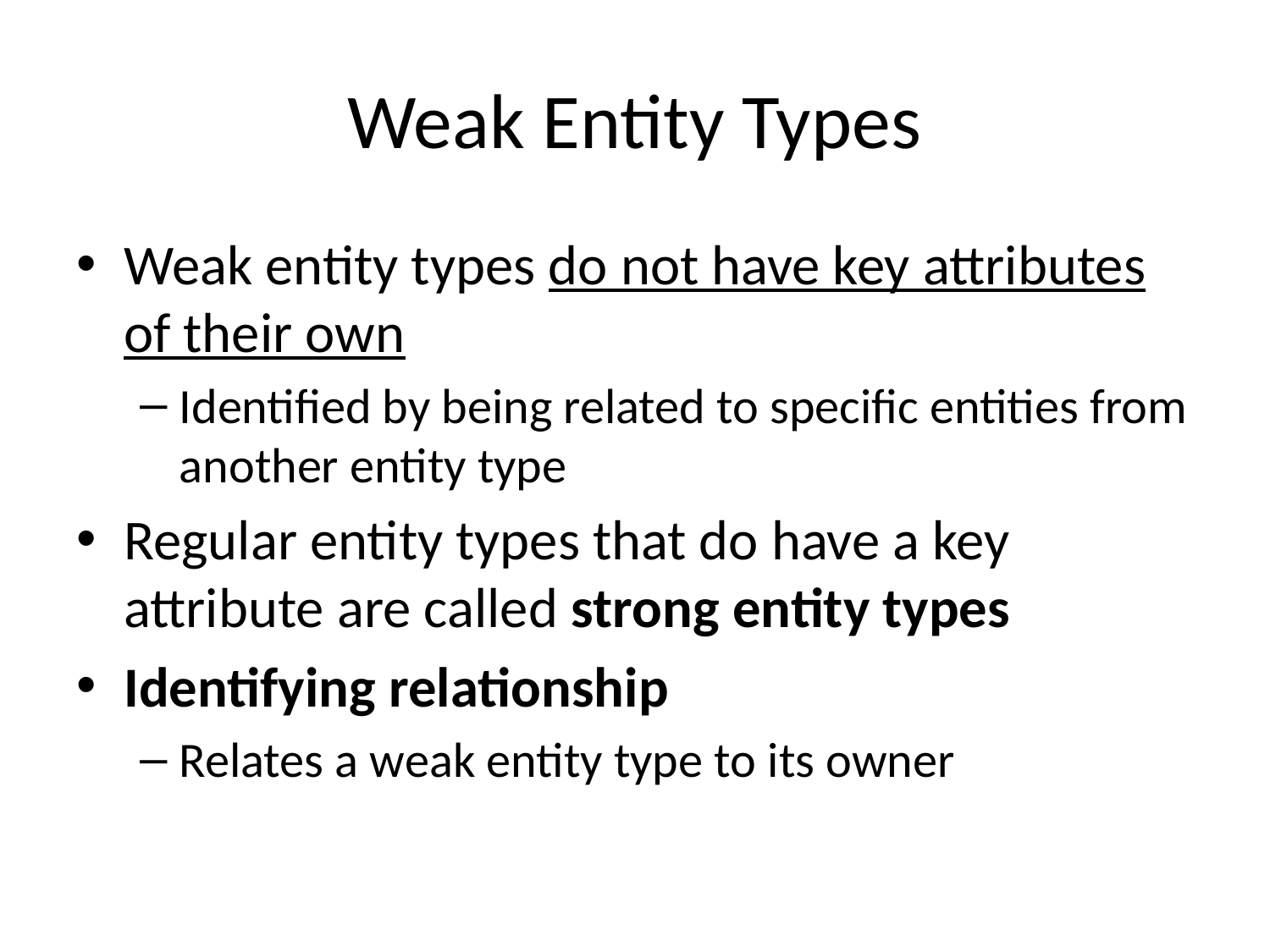

# Weak Entity Types
Weak entity types do not have key attributes of their own
Identified by being related to specific entities from another entity type
Regular entity types that do have a key attribute are called strong entity types
Identifying relationship
Relates a weak entity type to its owner